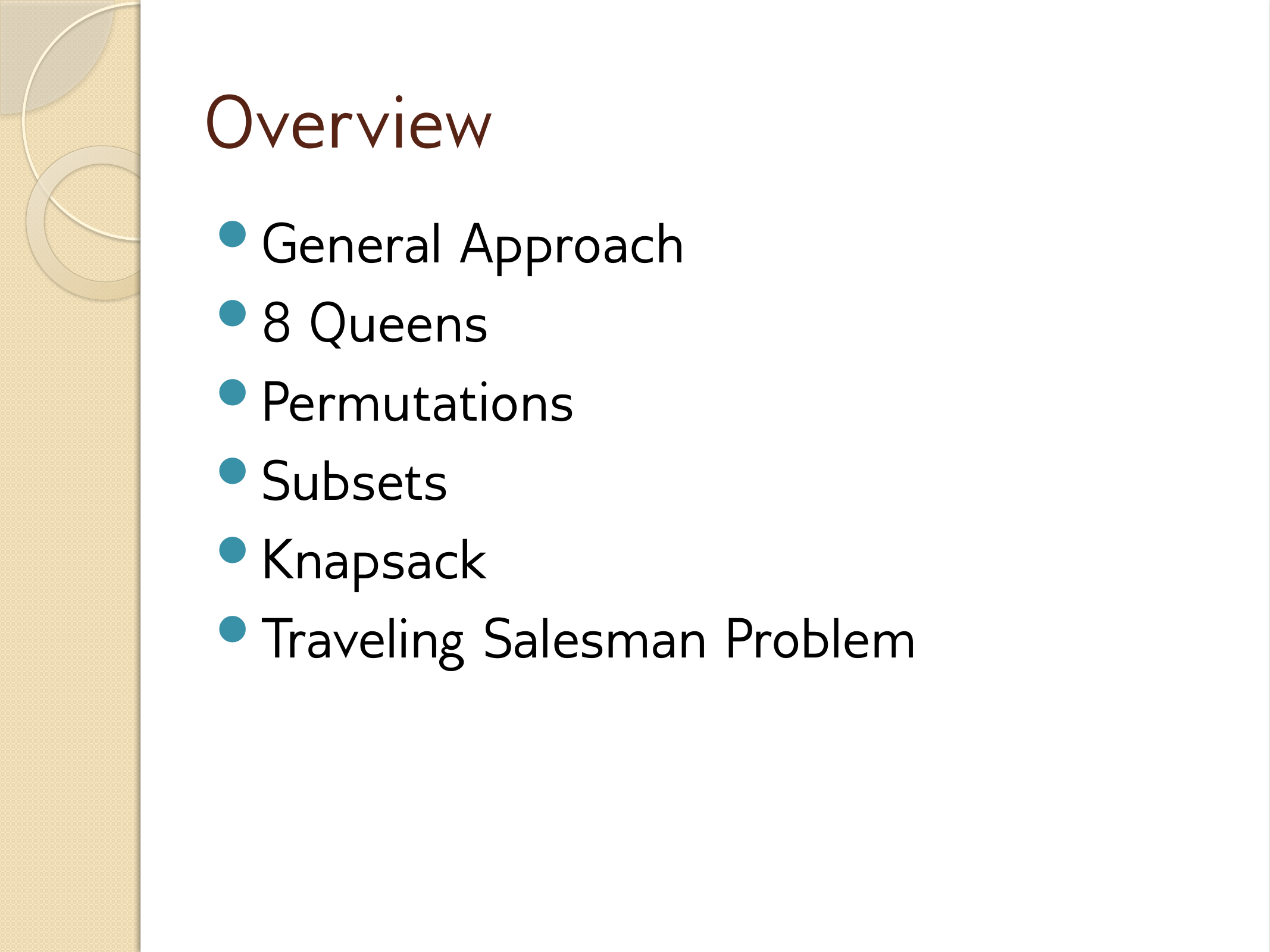

# Overview
General Approach
8 Queens
Permutations
Subsets
Knapsack
Traveling Salesman Problem